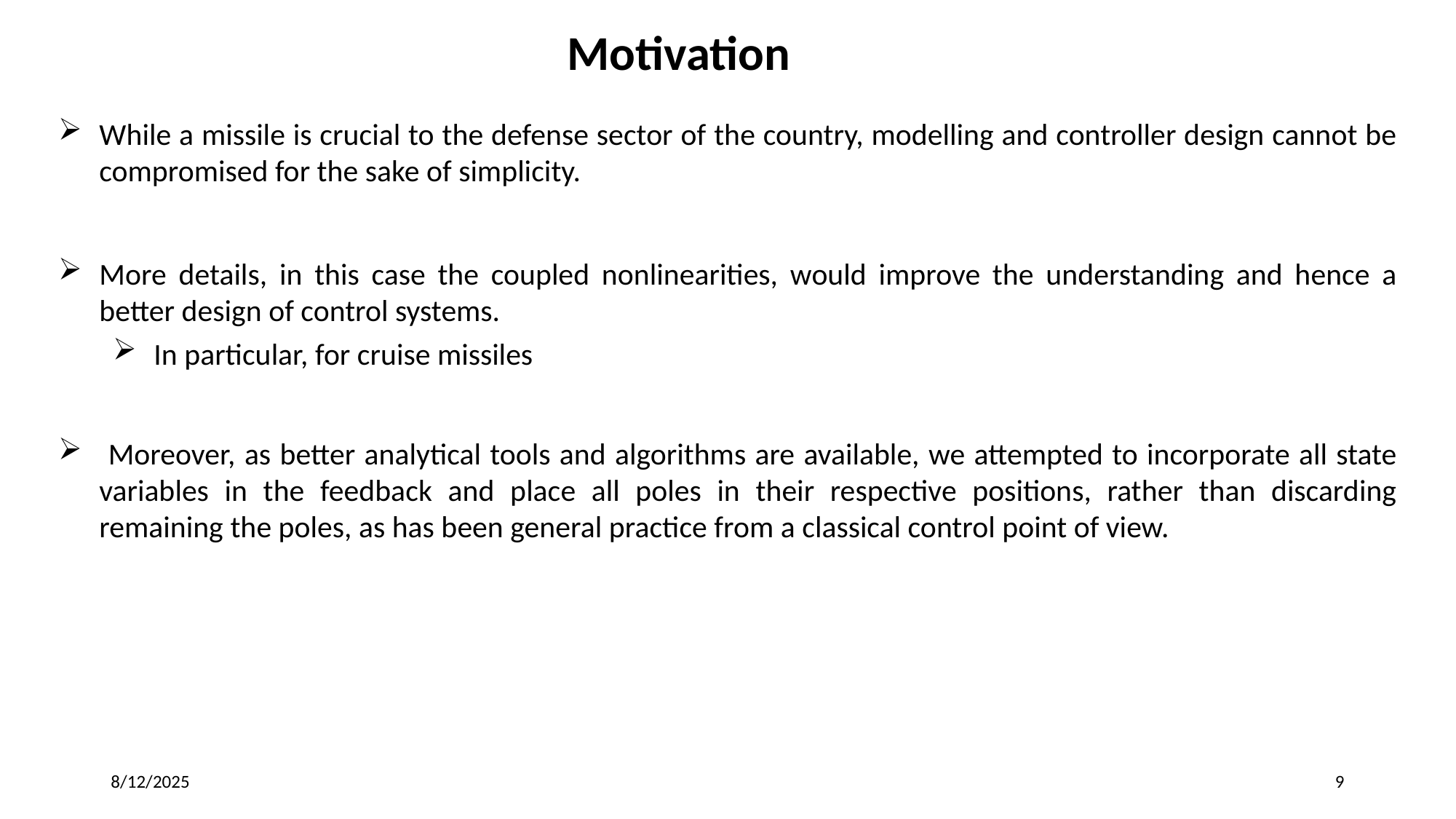

# Motivation
While a missile is crucial to the defense sector of the country, modelling and controller design cannot be compromised for the sake of simplicity.

More details, in this case the coupled nonlinearities, would improve the understanding and hence a better design of control systems.
In particular, for cruise missiles

 Moreover, as better analytical tools and algorithms are available, we attempted to incorporate all state variables in the feedback and place all poles in their respective positions, rather than discarding remaining the poles, as has been general practice from a classical control point of view.
8/12/2025
9